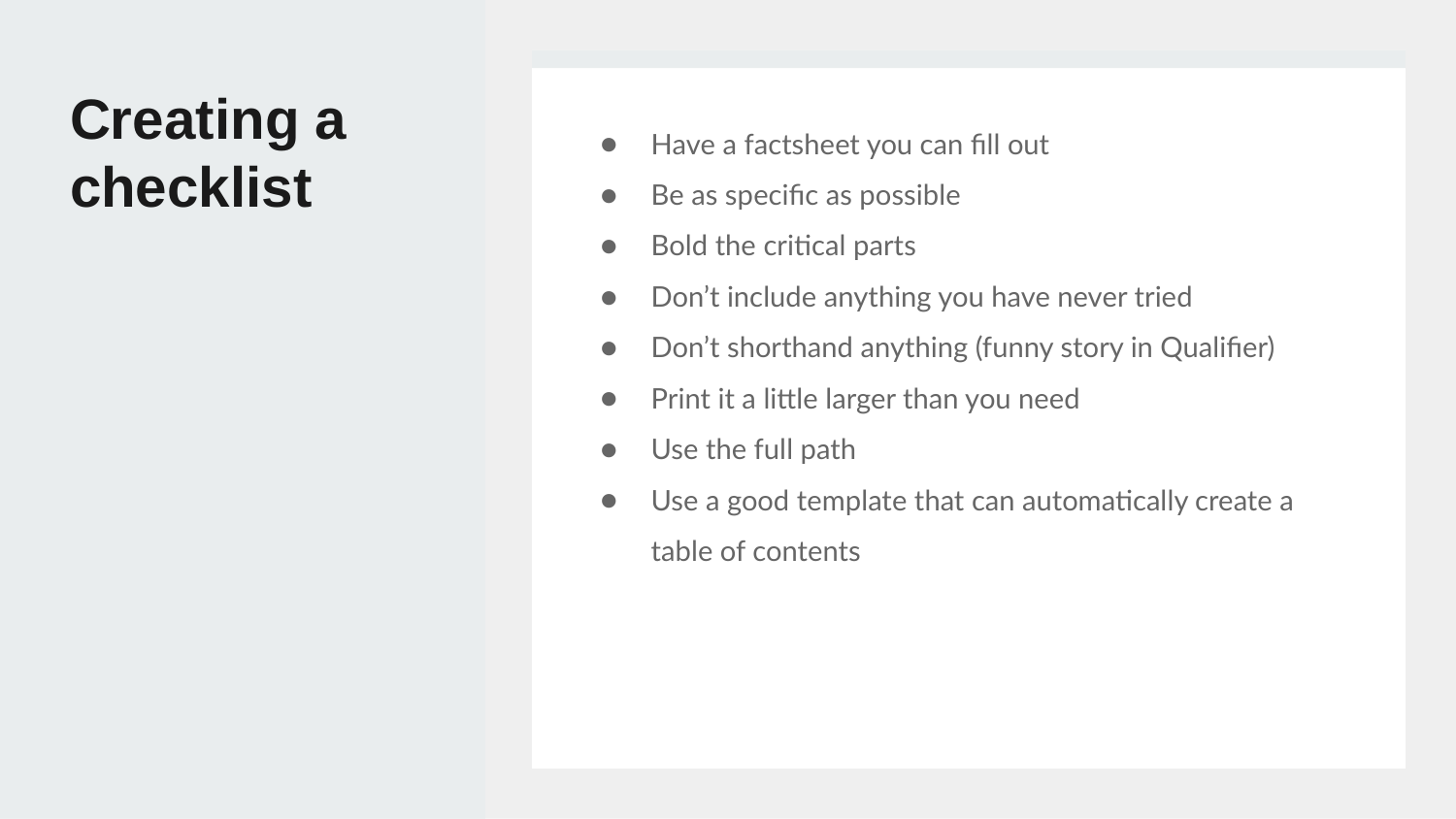

# Creating a checklist
Have a factsheet you can fill out
Be as specific as possible
Bold the critical parts
Don’t include anything you have never tried
Don’t shorthand anything (funny story in Qualifier)
Print it a little larger than you need
Use the full path
Use a good template that can automatically create a table of contents